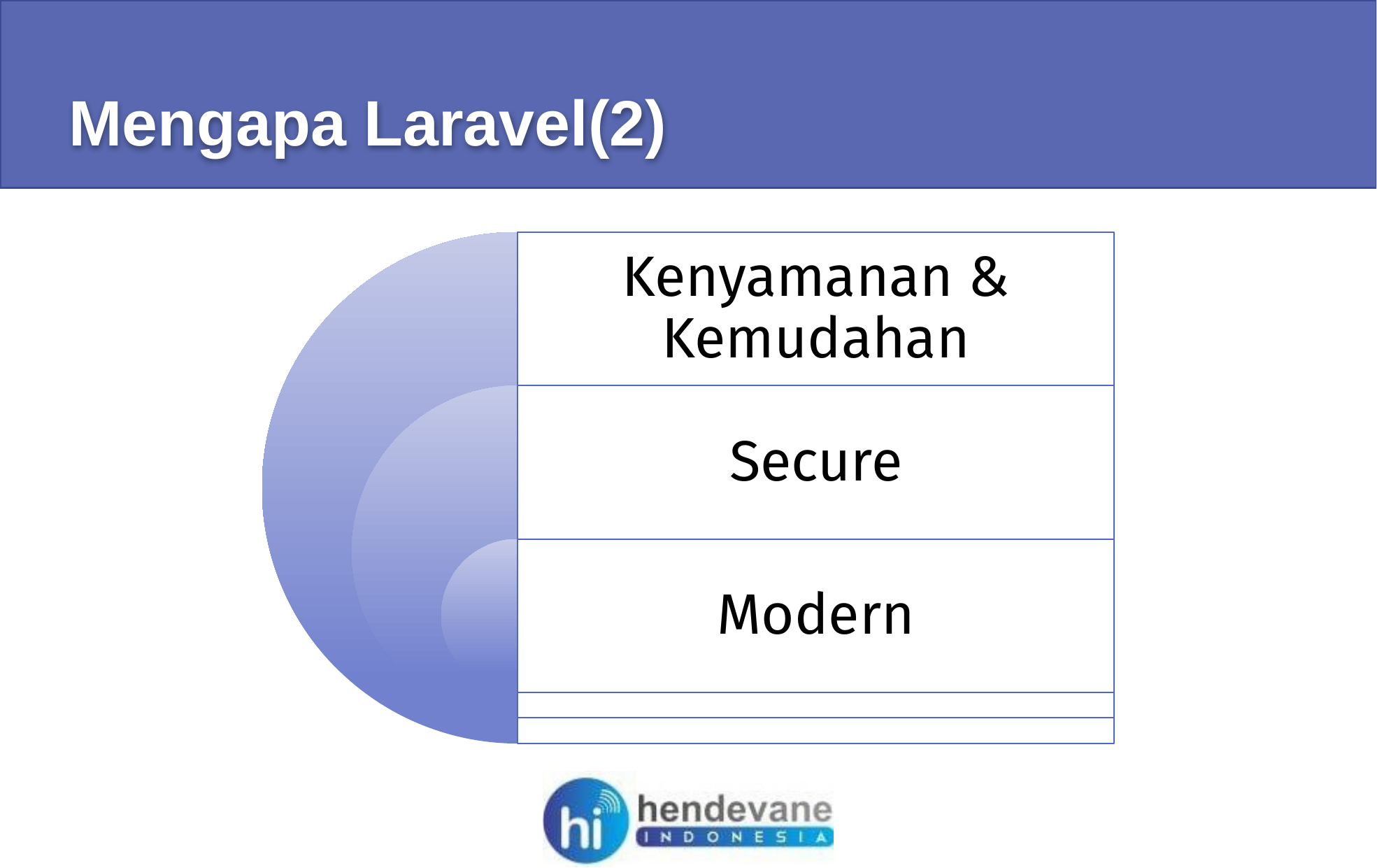

Mengapa Laravel(2)
Kenyamanan & Kemudahan
Secure
Modern